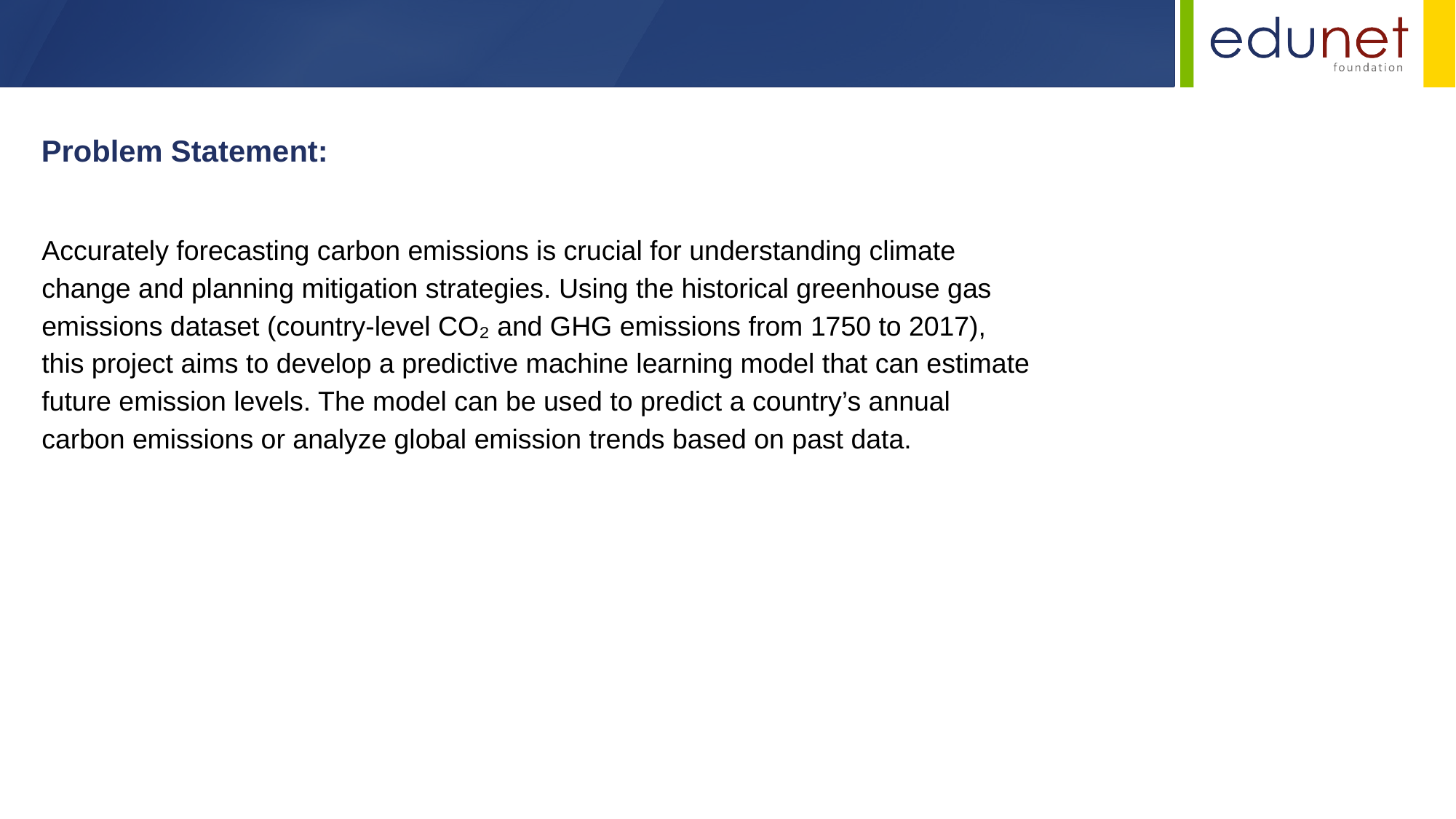

Problem Statement:

Accurately forecasting carbon emissions is crucial for understanding climate change and planning mitigation strategies. Using the historical greenhouse gas emissions dataset (country-level CO₂ and GHG emissions from 1750 to 2017), this project aims to develop a predictive machine learning model that can estimate future emission levels. The model can be used to predict a country’s annual carbon emissions or analyze global emission trends based on past data.